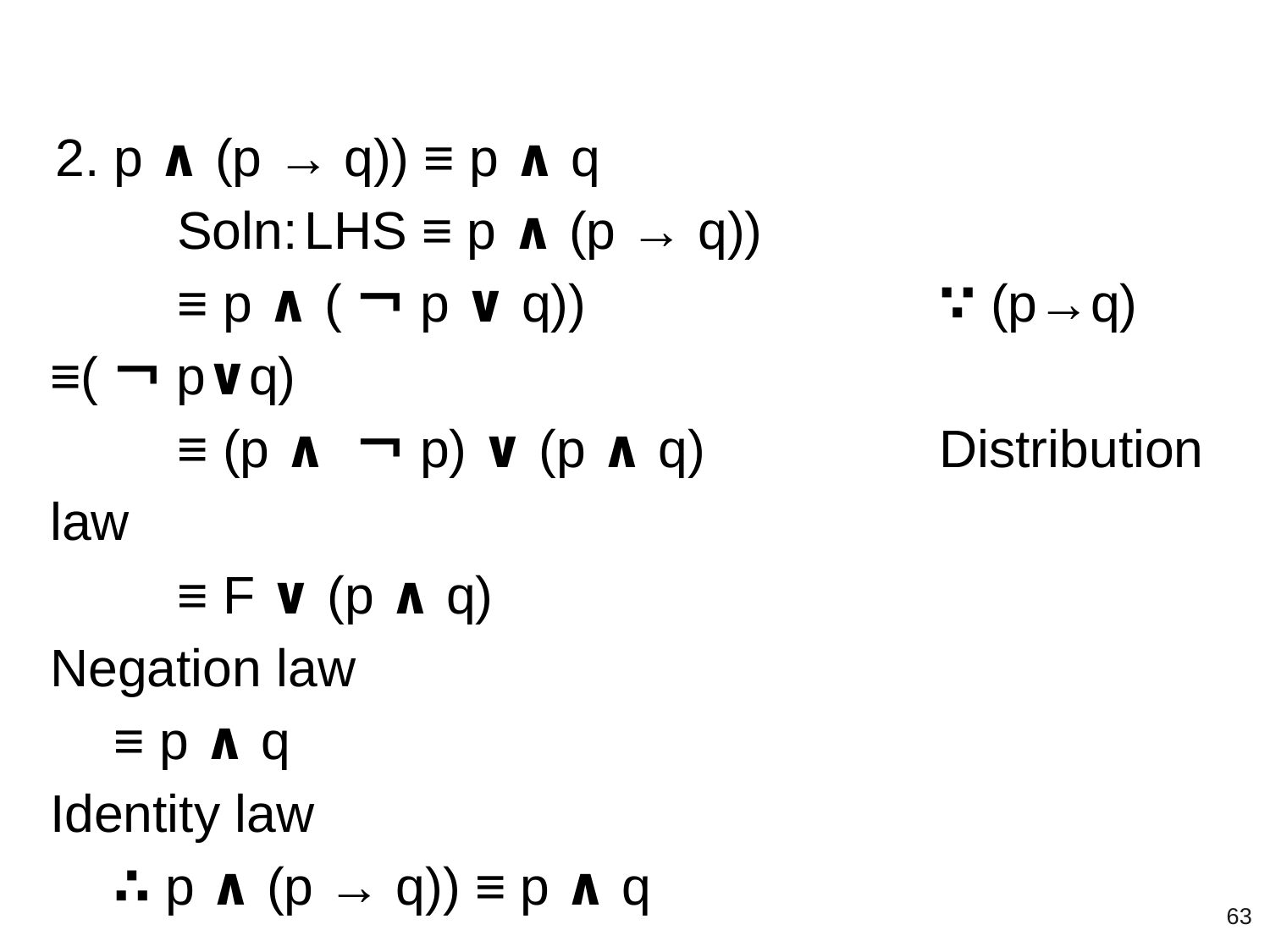

p ∧ (p → q)) ≡ p ∧ q
	Soln:	LHS ≡ p ∧ (p → q))
	≡ p ∧ (￢p ∨ q))			∵ (p→q) ≡(￢p∨q)
	≡ (p ∧ ￢p) ∨ (p ∧ q)		Distribution law
	≡ F ∨ (p ∧ q)					Negation law
≡ p ∧ q							Identity law
∴ p ∧ (p → q)) ≡ p ∧ q
63